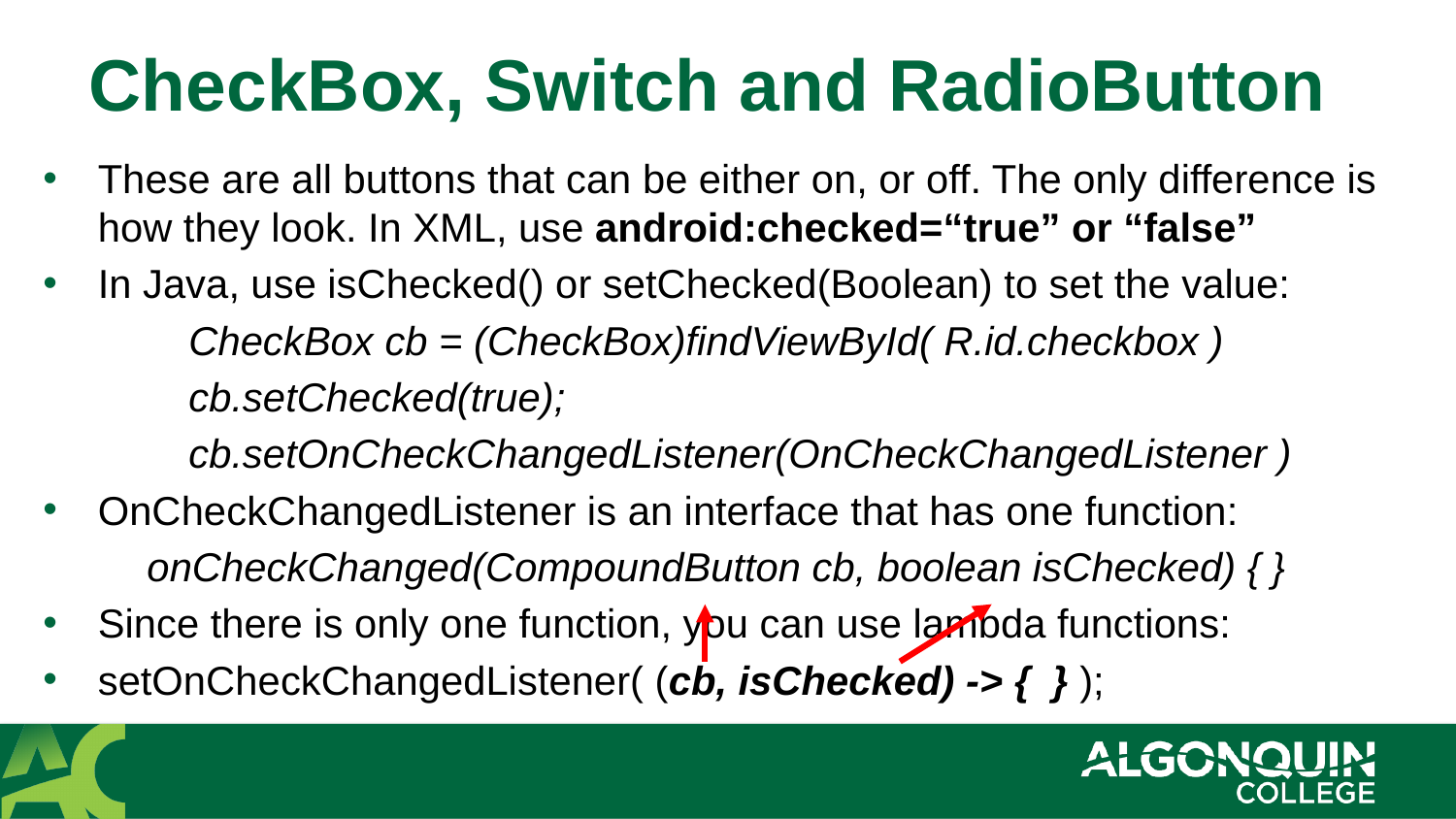

# CheckBox, Switch and RadioButton
These are all buttons that can be either on, or off. The only difference is how they look. In XML, use android:checked=“true” or “false”
In Java, use isChecked() or setChecked(Boolean) to set the value:
	CheckBox cb = (CheckBox)findViewById( R.id.checkbox )
	cb.setChecked(true);
	cb.setOnCheckChangedListener(OnCheckChangedListener )
OnCheckChangedListener is an interface that has one function:
onCheckChanged(CompoundButton cb, boolean isChecked) { }
Since there is only one function, you can use lambda functions:
setOnCheckChangedListener( (cb, isChecked) -> {  } );